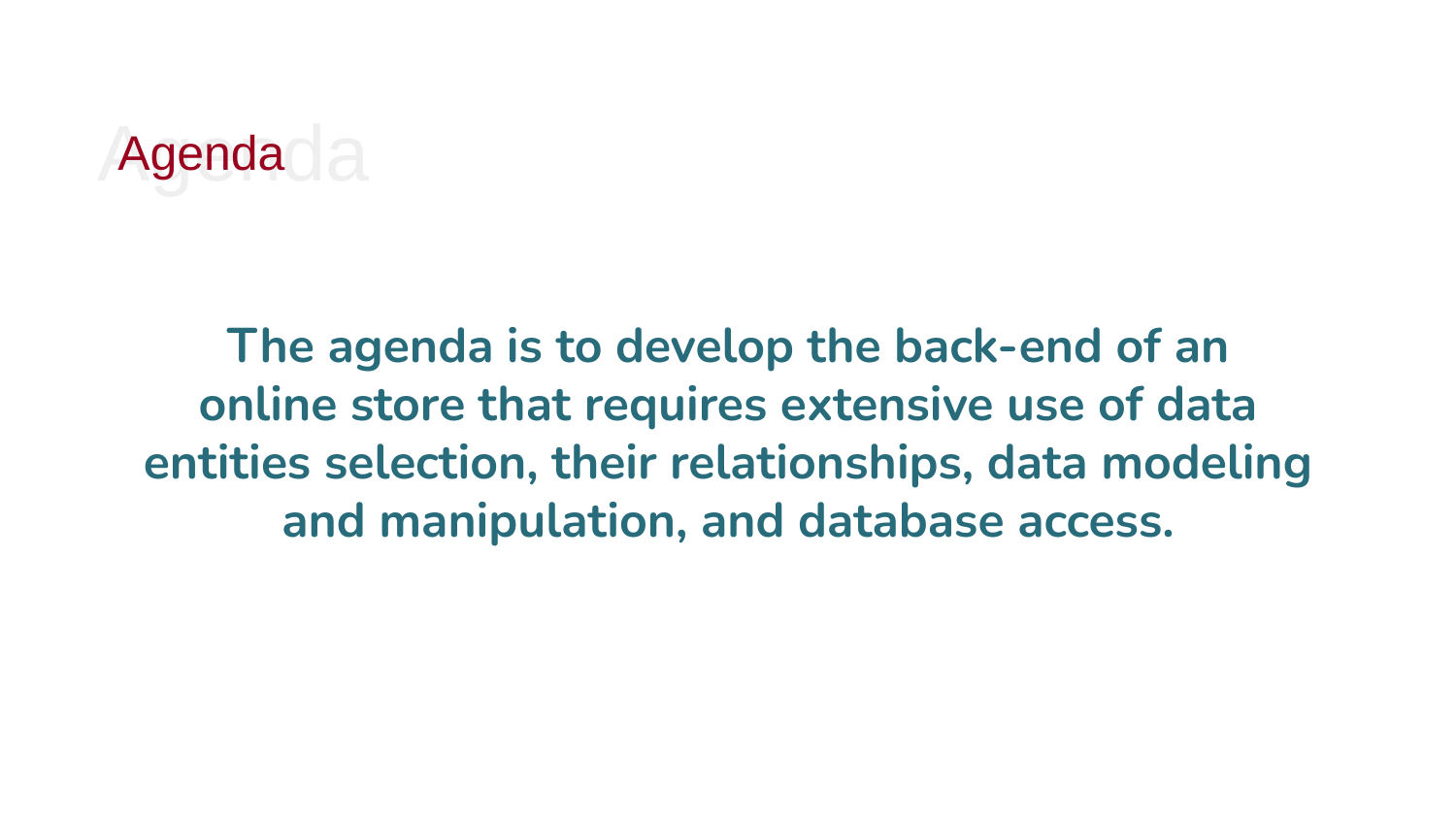

Agenda
Agenda
# The agenda is to develop the back-end of an
online store that requires extensive use of data entities selection, their relationships, data modeling and manipulation, and database access.